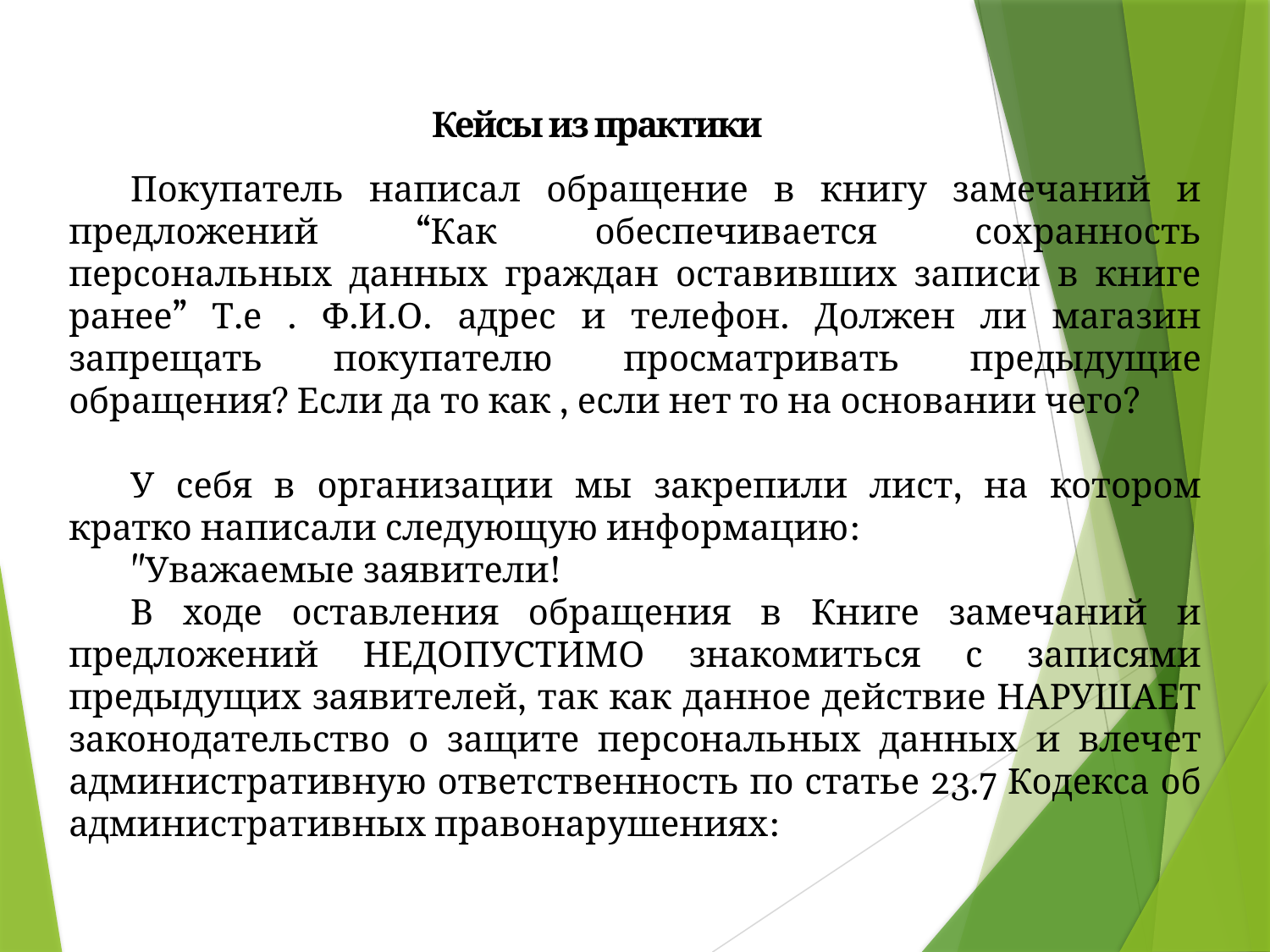

Кейсы из практики
Покупатель написал обращение в книгу замечаний и предложений “Как обеспечивается сохранность персональных данных граждан оставивших записи в книге ранее” Т.е . Ф.И.О. адрес и телефон. Должен ли магазин запрещать покупателю просматривать предыдущие обращения? Если да то как , если нет то на основании чего?

У себя в организации мы закрепили лист, на котором кратко написали следующую информацию:
"Уважаемые заявители!
В ходе оставления обращения в Книге замечаний и предложений НЕДОПУСТИМО знакомиться с записями предыдущих заявителей, так как данное действие НАРУШАЕТ законодательство о защите персональных данных и влечет административную ответственность по статье 23.7 Кодекса об административных правонарушениях: